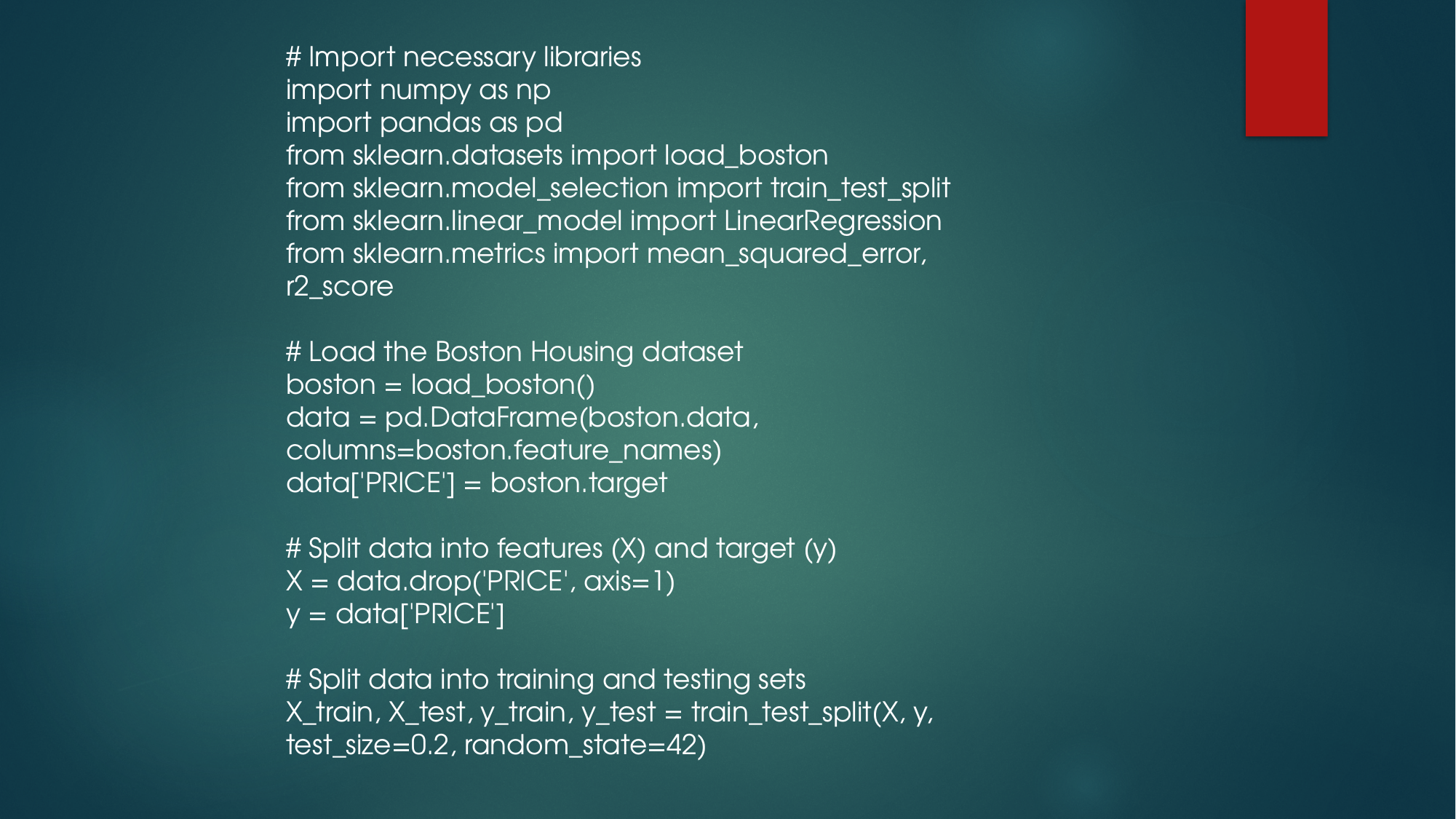

# Import necessary libraries
import numpy as np
import pandas as pd
from sklearn.datasets import load_boston
from sklearn.model_selection import train_test_split
from sklearn.linear_model import LinearRegression
from sklearn.metrics import mean_squared_error, r2_score

# Load the Boston Housing dataset
boston = load_boston()
data = pd.DataFrame(boston.data, columns=boston.feature_names)
data['PRICE'] = boston.target

# Split data into features (X) and target (y)
X = data.drop('PRICE', axis=1)
y = data['PRICE']

# Split data into training and testing sets
X_train, X_test, y_train, y_test = train_test_split(X, y, test_size=0.2, random_state=42)